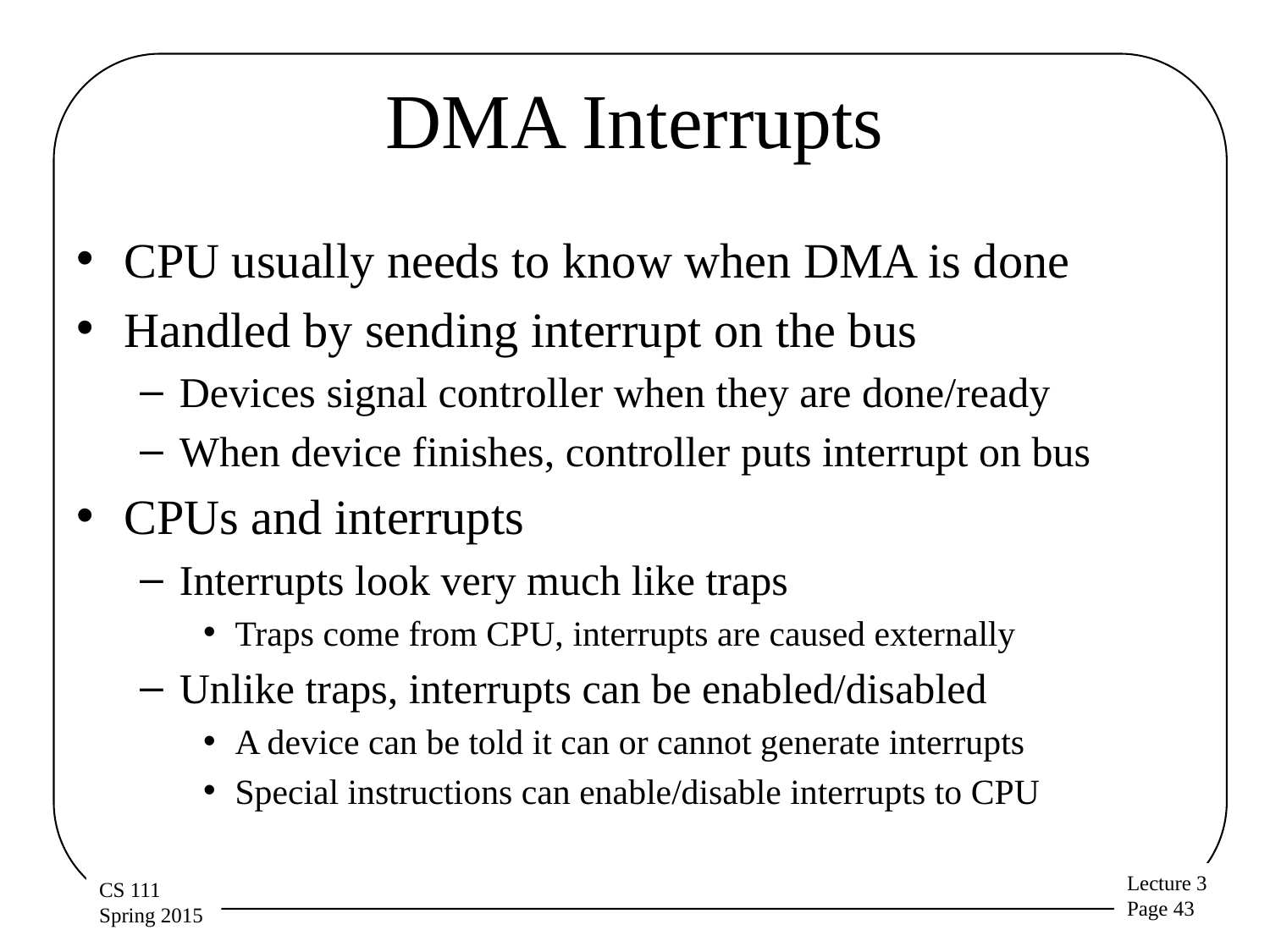

# DMA Interrupts
CPU usually needs to know when DMA is done
Handled by sending interrupt on the bus
Devices signal controller when they are done/ready
When device finishes, controller puts interrupt on bus
CPUs and interrupts
Interrupts look very much like traps
Traps come from CPU, interrupts are caused externally
Unlike traps, interrupts can be enabled/disabled
A device can be told it can or cannot generate interrupts
Special instructions can enable/disable interrupts to CPU